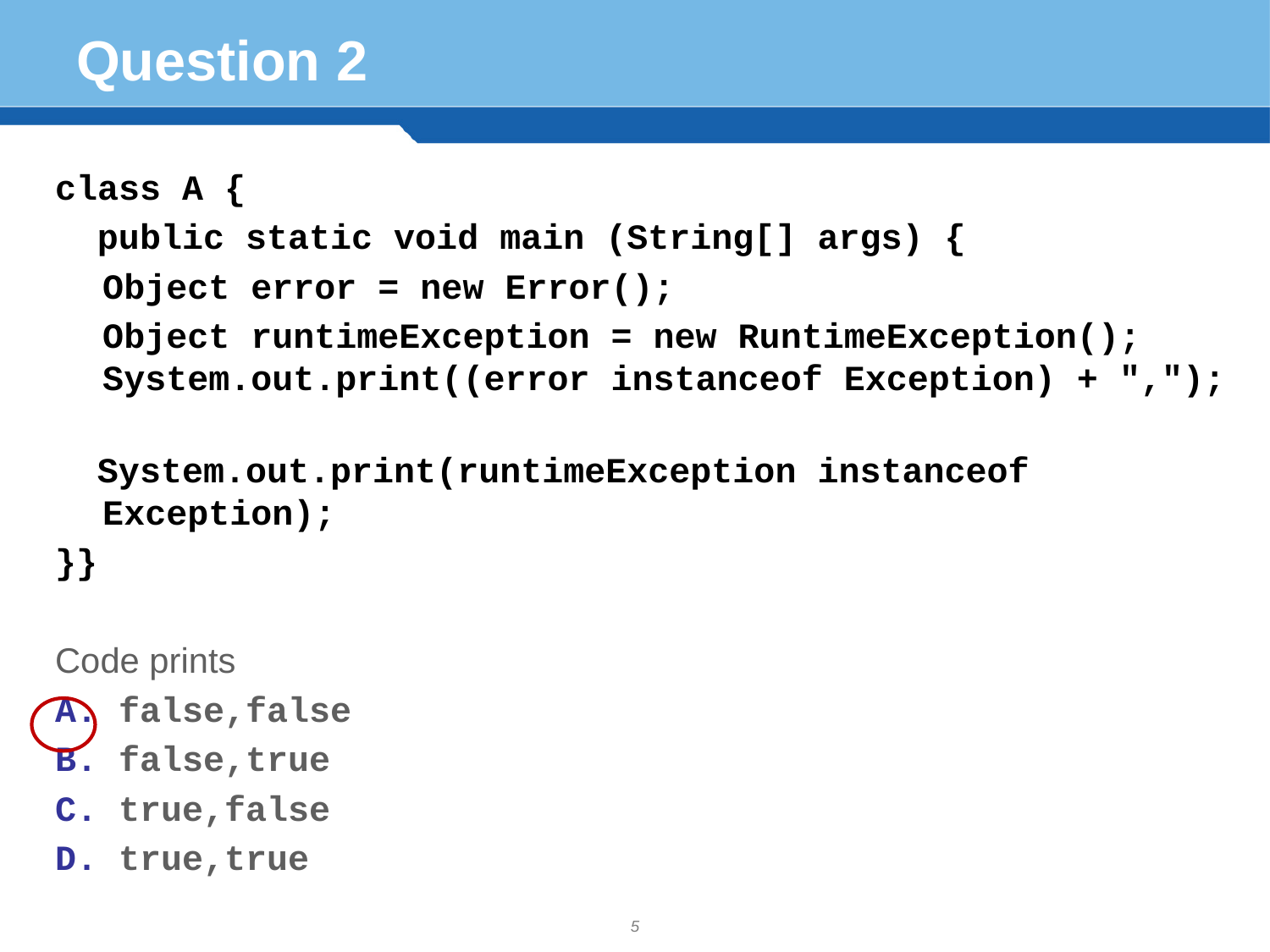

# Question 2
class A {
  public static void main (String[] args) {
	Object error = new Error();
	Object runtimeException = new RuntimeException();    System.out.print((error instanceof Exception) + ",");
  System.out.print(runtimeException instanceof Exception);
}}

Code prints
false,false
false,true
true,false
true,true

5